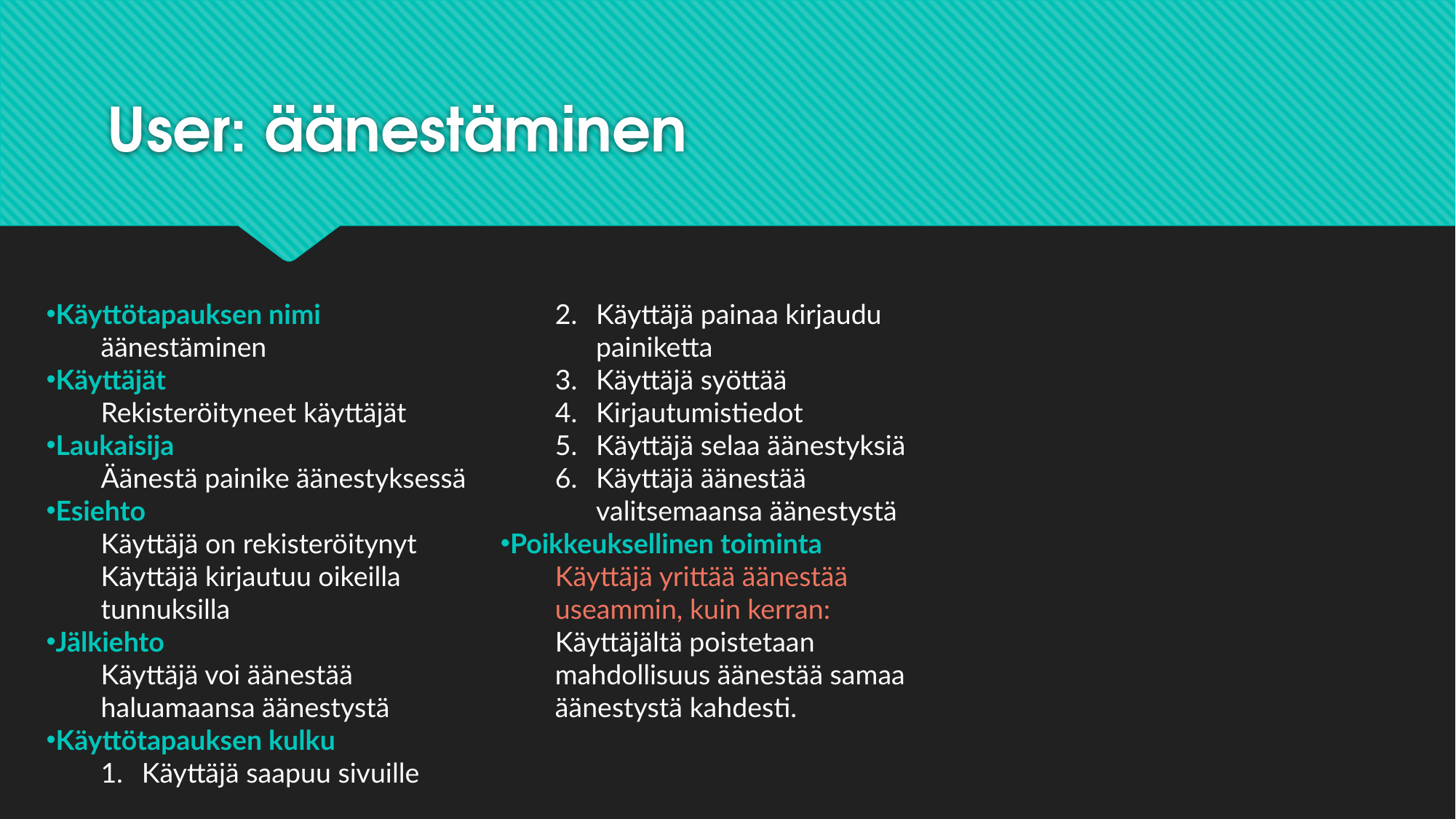

# User: äänestäminen
Käyttötapauksen nimi
äänestäminen
Käyttäjät
Rekisteröityneet käyttäjät
Laukaisija
Äänestä painike äänestyksessä
Esiehto
Käyttäjä on rekisteröitynyt
Käyttäjä kirjautuu oikeilla tunnuksilla
Jälkiehto
Käyttäjä voi äänestää haluamaansa äänestystä
Käyttötapauksen kulku
Käyttäjä saapuu sivuille
Käyttäjä painaa kirjaudu painiketta
Käyttäjä syöttää
Kirjautumistiedot
Käyttäjä selaa äänestyksiä
Käyttäjä äänestää valitsemaansa äänestystä
Poikkeuksellinen toiminta
Käyttäjä yrittää äänestää useammin, kuin kerran:
Käyttäjältä poistetaan mahdollisuus äänestää samaa äänestystä kahdesti.